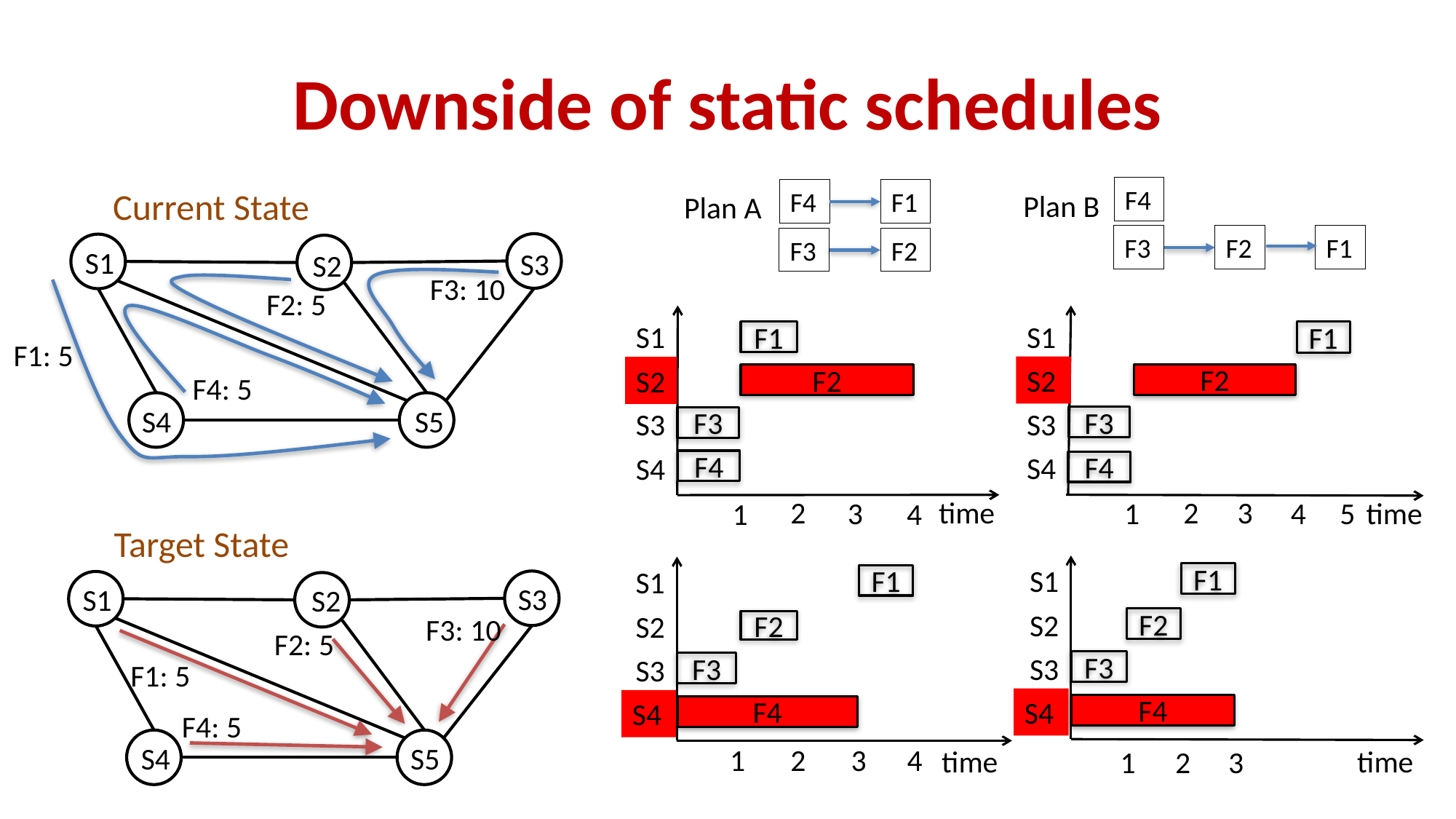

# Downside of static schedules
F4
F3
F2
F1
Plan B
Current State
F4
F1
F3
F2
Plan A

S1
S3
S2
F3: 10

F2: 5

S1
S2
S3
S4
2
F1
F2
F3
F4
time
3
1
4
S1
S2
S3
S4
2
F1
F2
F3
F4
3
1
4
5
time
F1: 5
F4: 5

S4
S5
Target State
S1
S2
S3
S4
2
F1
F2
F3
F4
time
1
3
S1
S2
S3
S4
4
F1
F2
F3
F4
1
2
3
time

S3
S1
S2
F3: 10
F2: 5

F1: 5
F4: 5

S5
S4